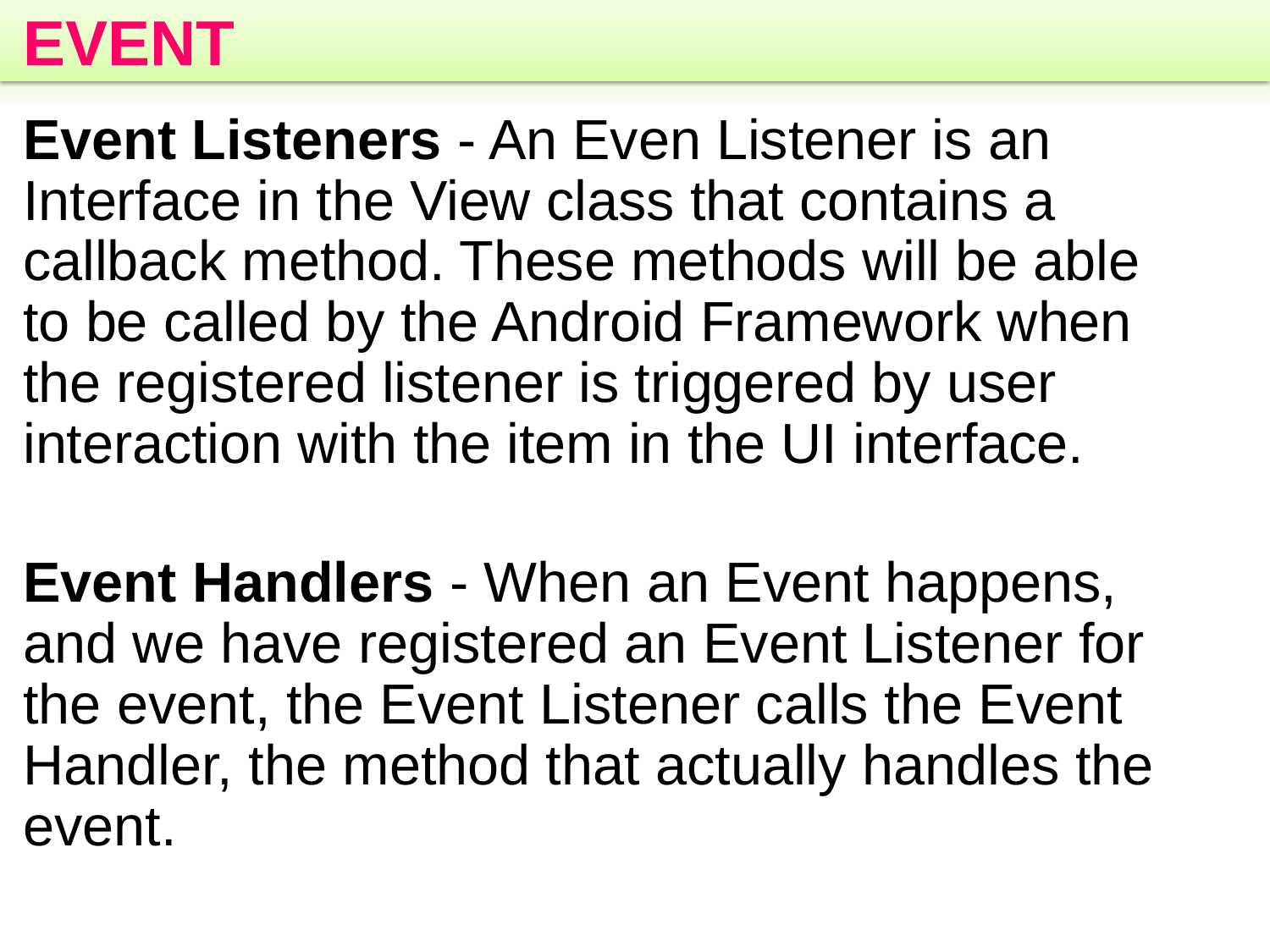

# EVENT
Event Listeners - An Even Listener is an Interface in the View class that contains a callback method. These methods will be able to be called by the Android Framework when the registered listener is triggered by user interaction with the item in the UI interface.

Event Handlers - When an Event happens, and we have registered an Event Listener for the event, the Event Listener calls the Event Handler, the method that actually handles the event.